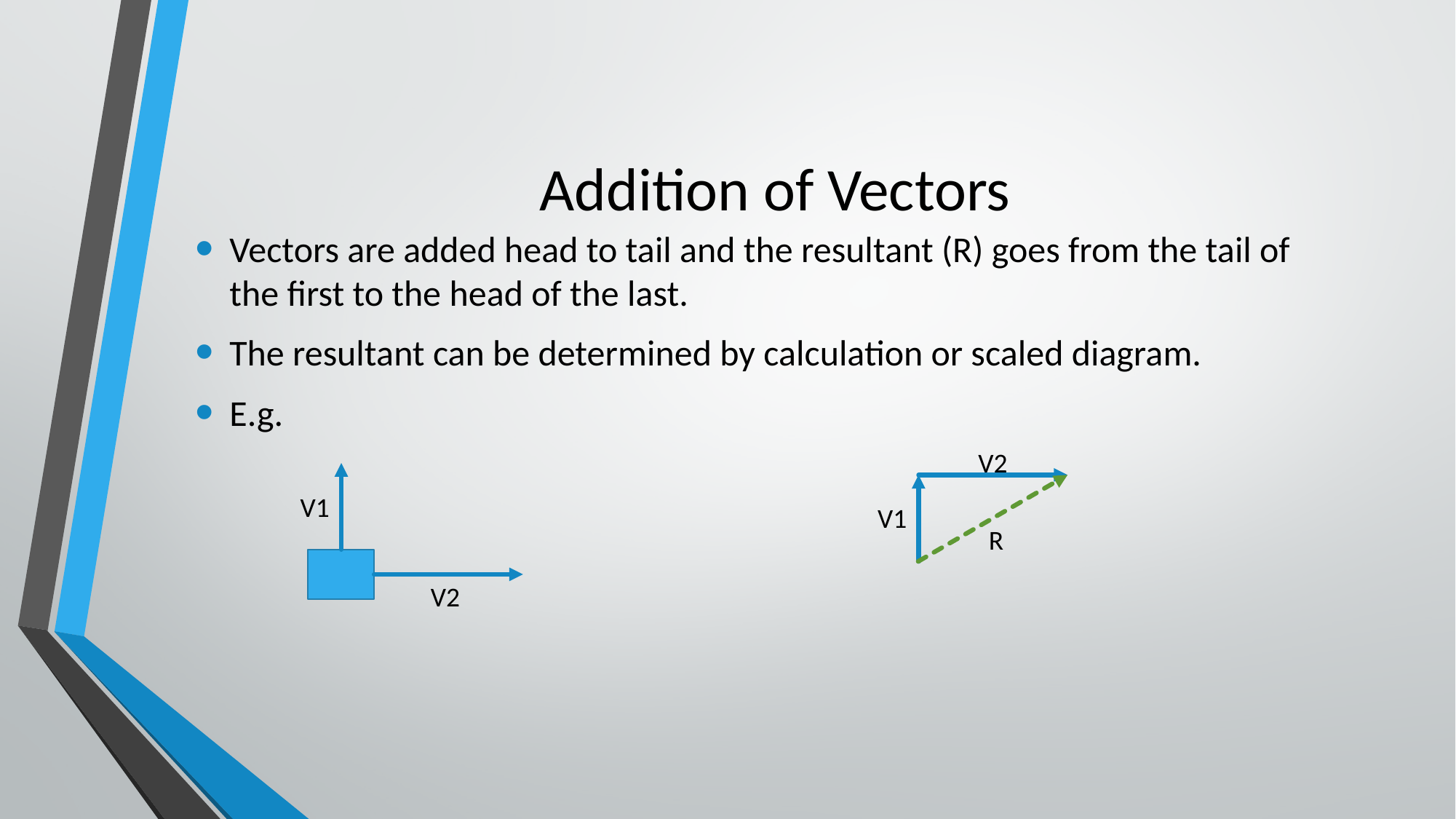

# Addition of Vectors
Vectors are added head to tail and the resultant (R) goes from the tail of the first to the head of the last.
The resultant can be determined by calculation or scaled diagram.
E.g.

V2
V1

V2
V1
R